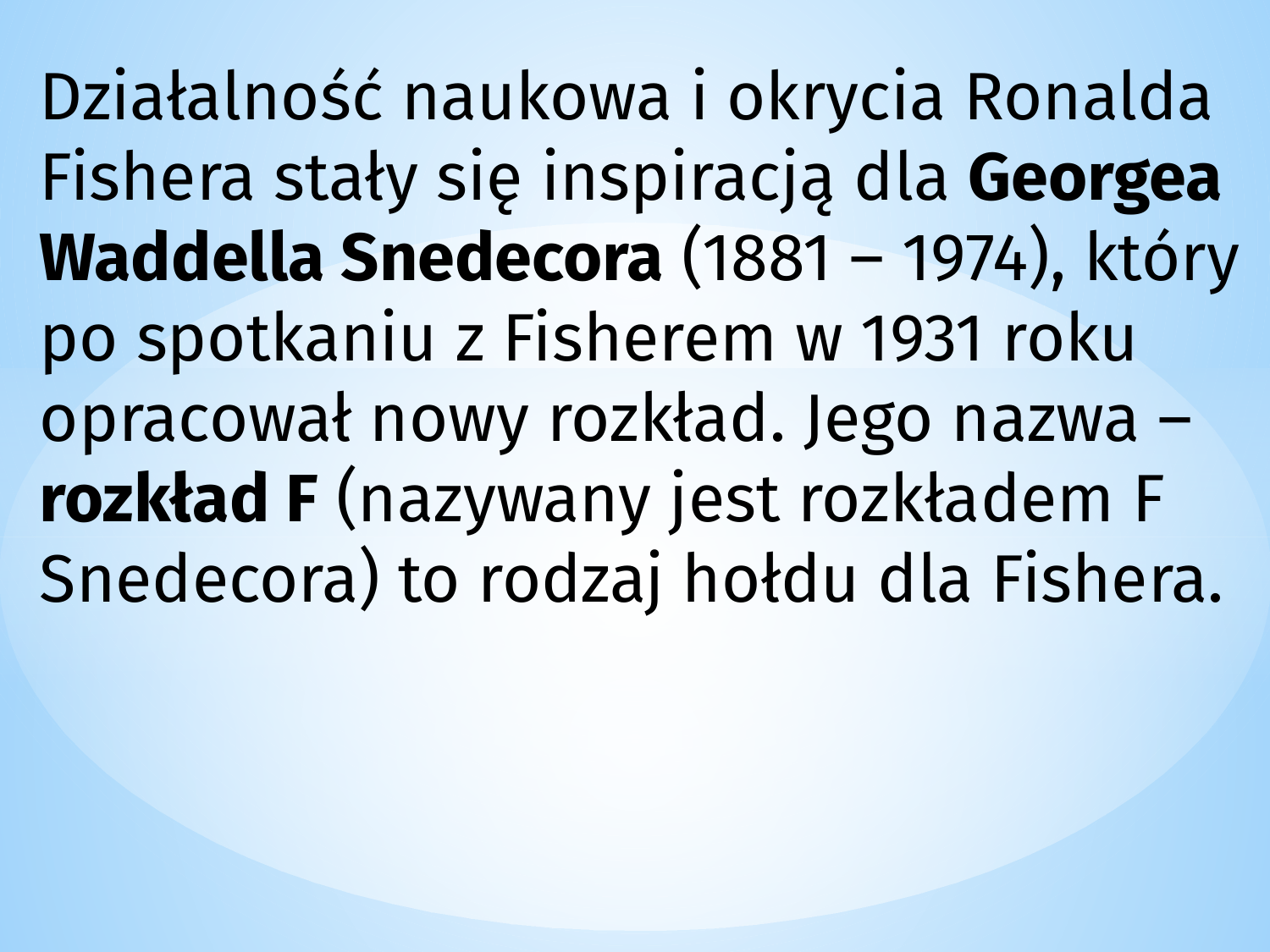

Działalność naukowa i okrycia Ronalda Fishera stały się inspiracją dla Georgea Waddella Snedecora (1881 – 1974), który po spotkaniu z Fisherem w 1931 roku opracował nowy rozkład. Jego nazwa – rozkład F (nazywany jest rozkładem F Snedecora) to rodzaj hołdu dla Fishera.